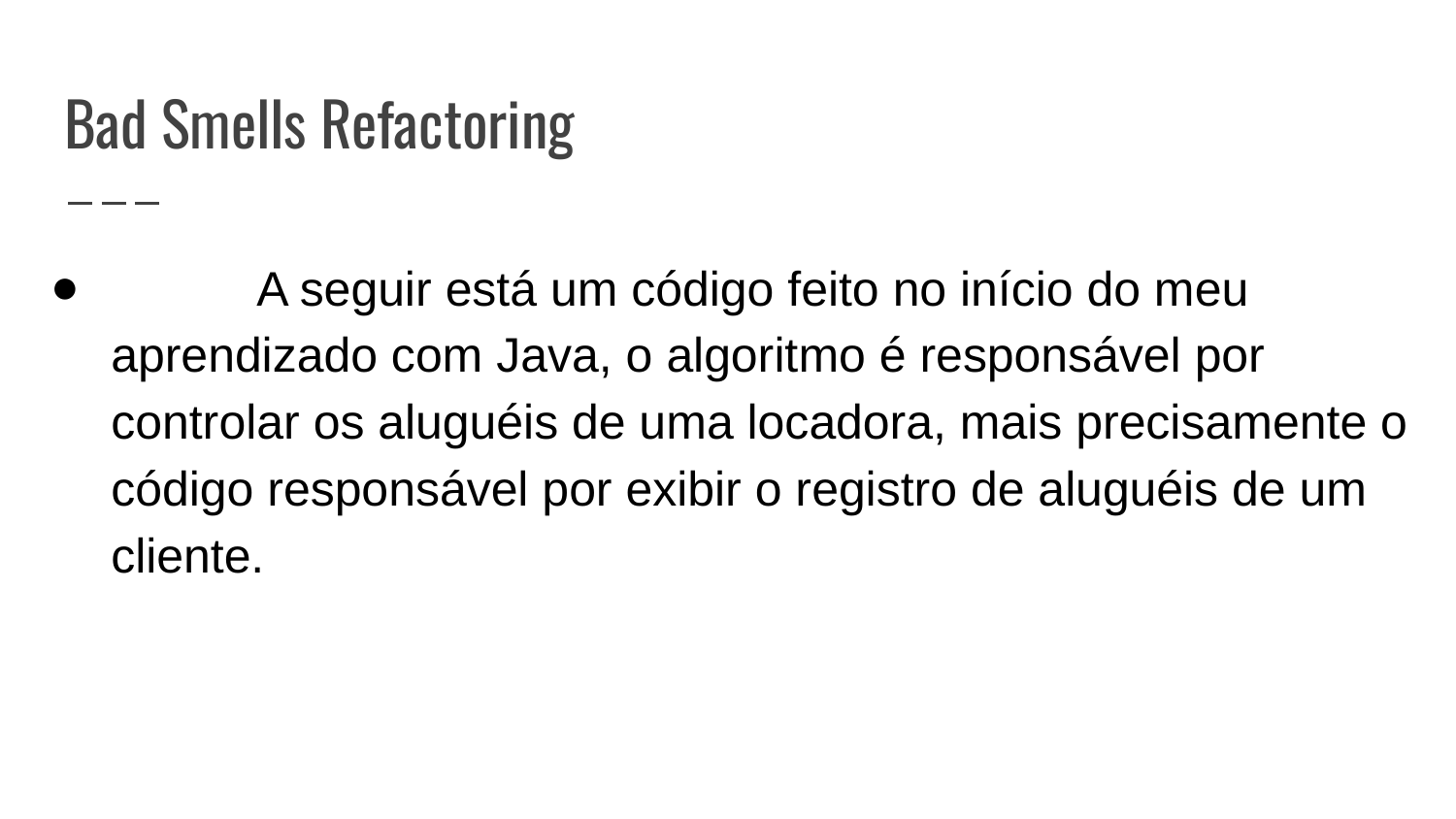

# Bad Smells Refactoring
 	A seguir está um código feito no início do meu aprendizado com Java, o algoritmo é responsável por controlar os aluguéis de uma locadora, mais precisamente o código responsável por exibir o registro de aluguéis de um cliente.